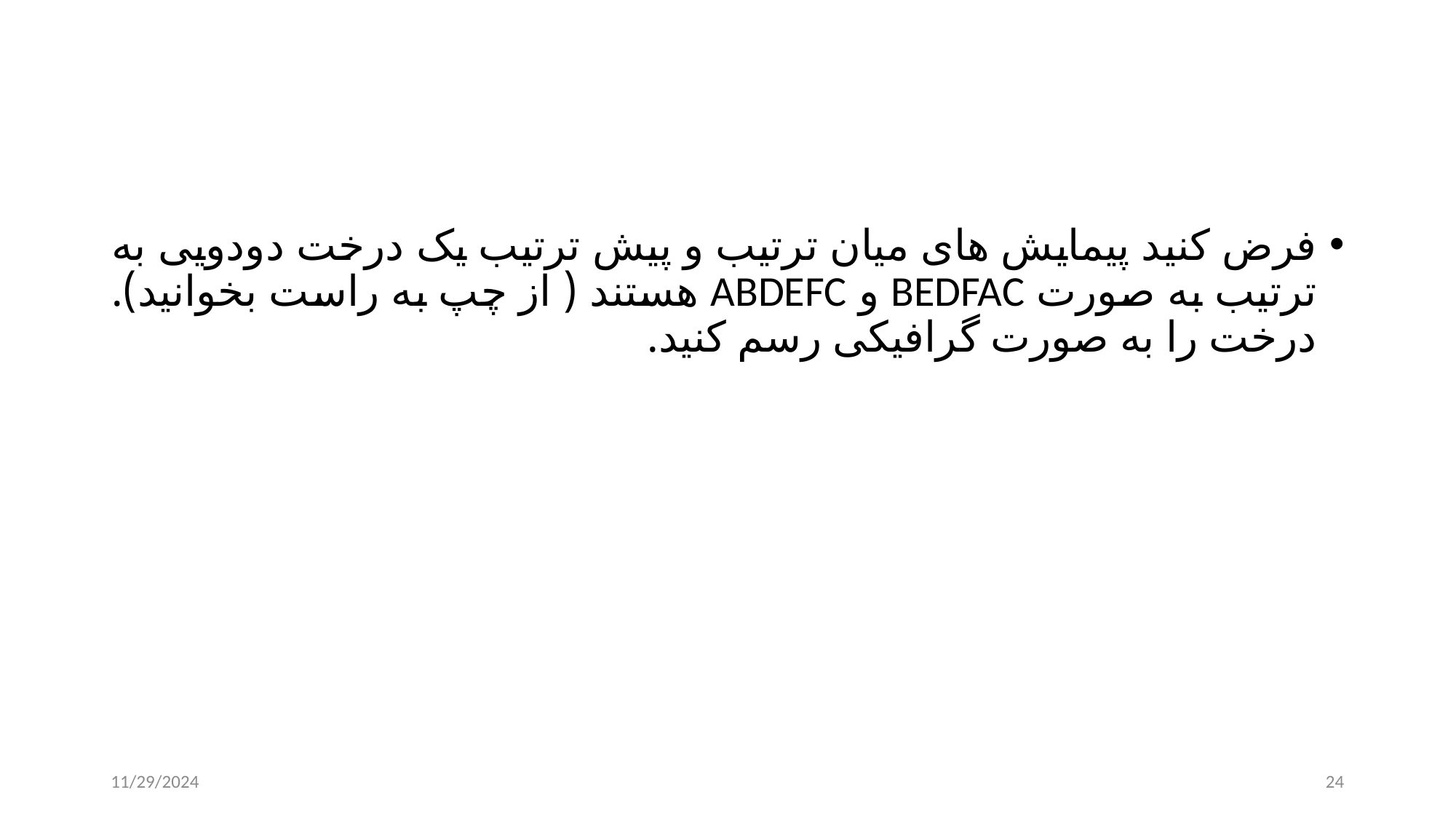

#
فرض کنید پیمایش های میان ترتیب و پیش ترتیب یک درخت دودویی به ترتیب به صورت BEDFAC و ABDEFC هستند ( از چپ به راست بخوانید). درخت را به صورت گرافیکی رسم کنید.

11/29/2024

24